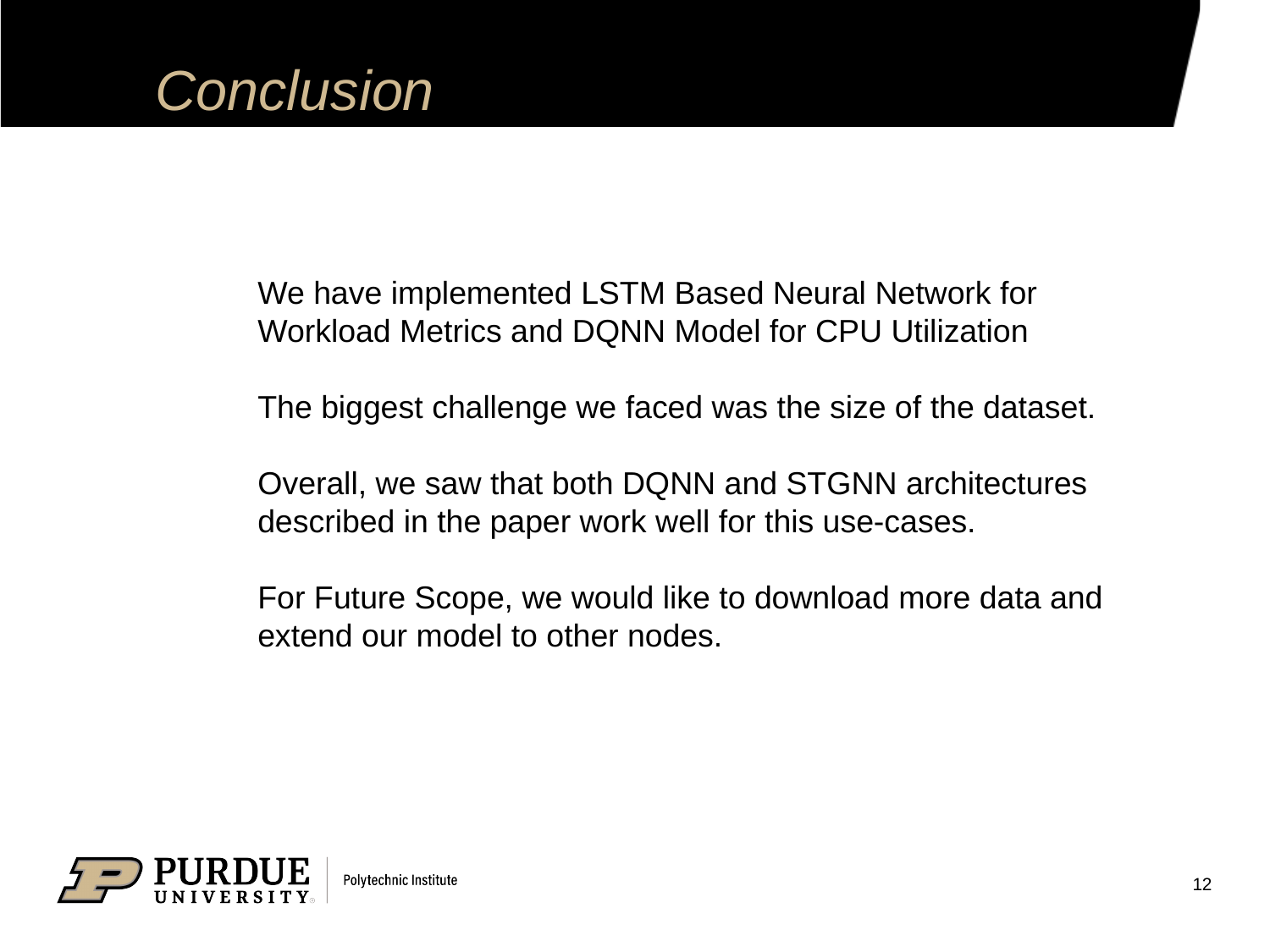

# Conclusion

We have implemented LSTM Based Neural Network for Workload Metrics and DQNN Model for CPU Utilization

The biggest challenge we faced was the size of the dataset.

Overall, we saw that both DQNN and STGNN architectures described in the paper work well for this use-cases.

For Future Scope, we would like to download more data and extend our model to other nodes.

12